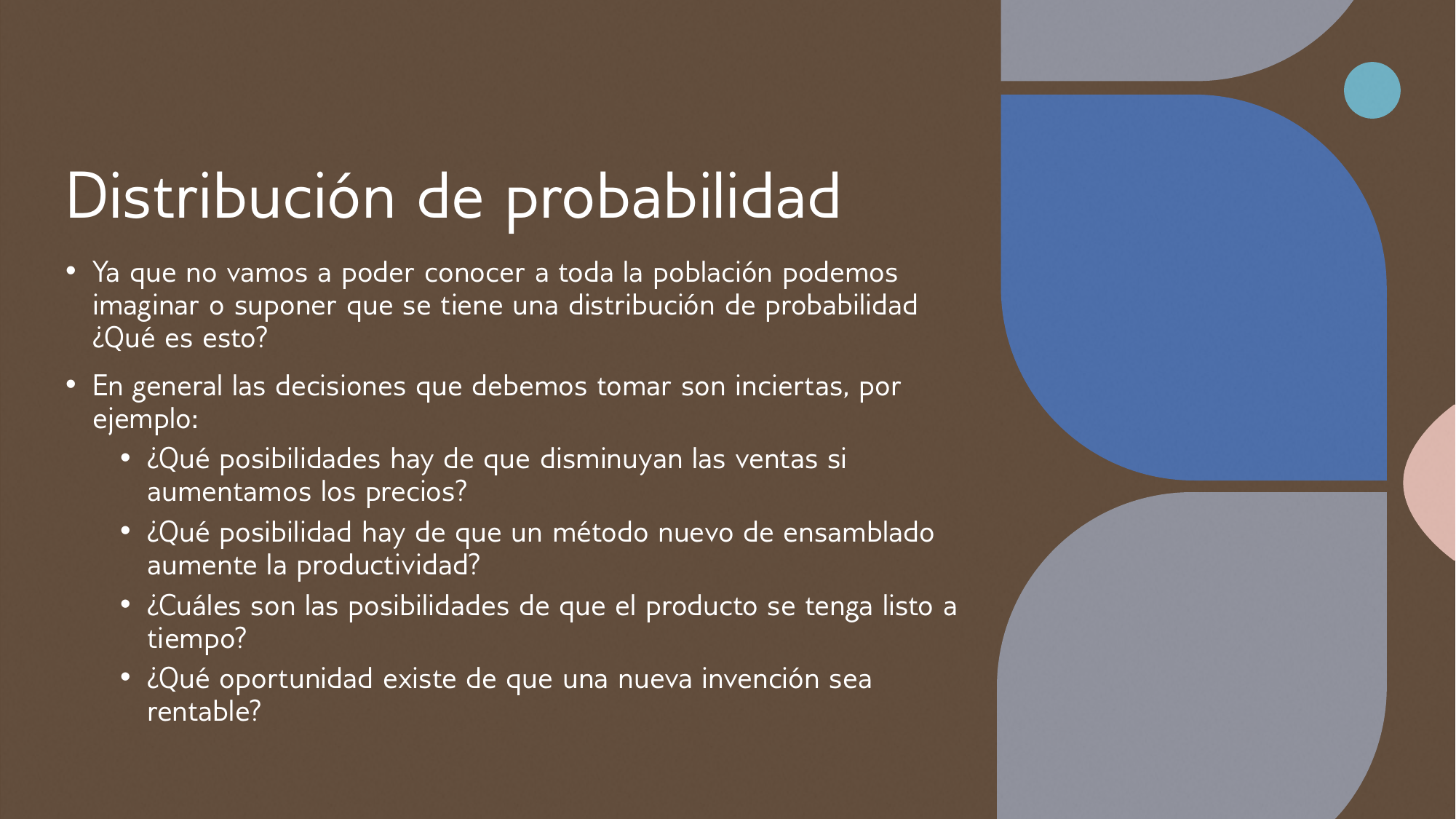

# Distribución de probabilidad
Ya que no vamos a poder conocer a toda la población podemos imaginar o suponer que se tiene una distribución de probabilidad ¿Qué es esto?
En general las decisiones que debemos tomar son inciertas, por ejemplo:
¿Qué posibilidades hay de que disminuyan las ventas si aumentamos los precios?
¿Qué posibilidad hay de que un método nuevo de ensamblado aumente la productividad?
¿Cuáles son las posibilidades de que el producto se tenga listo a tiempo?
¿Qué oportunidad existe de que una nueva invención sea rentable?